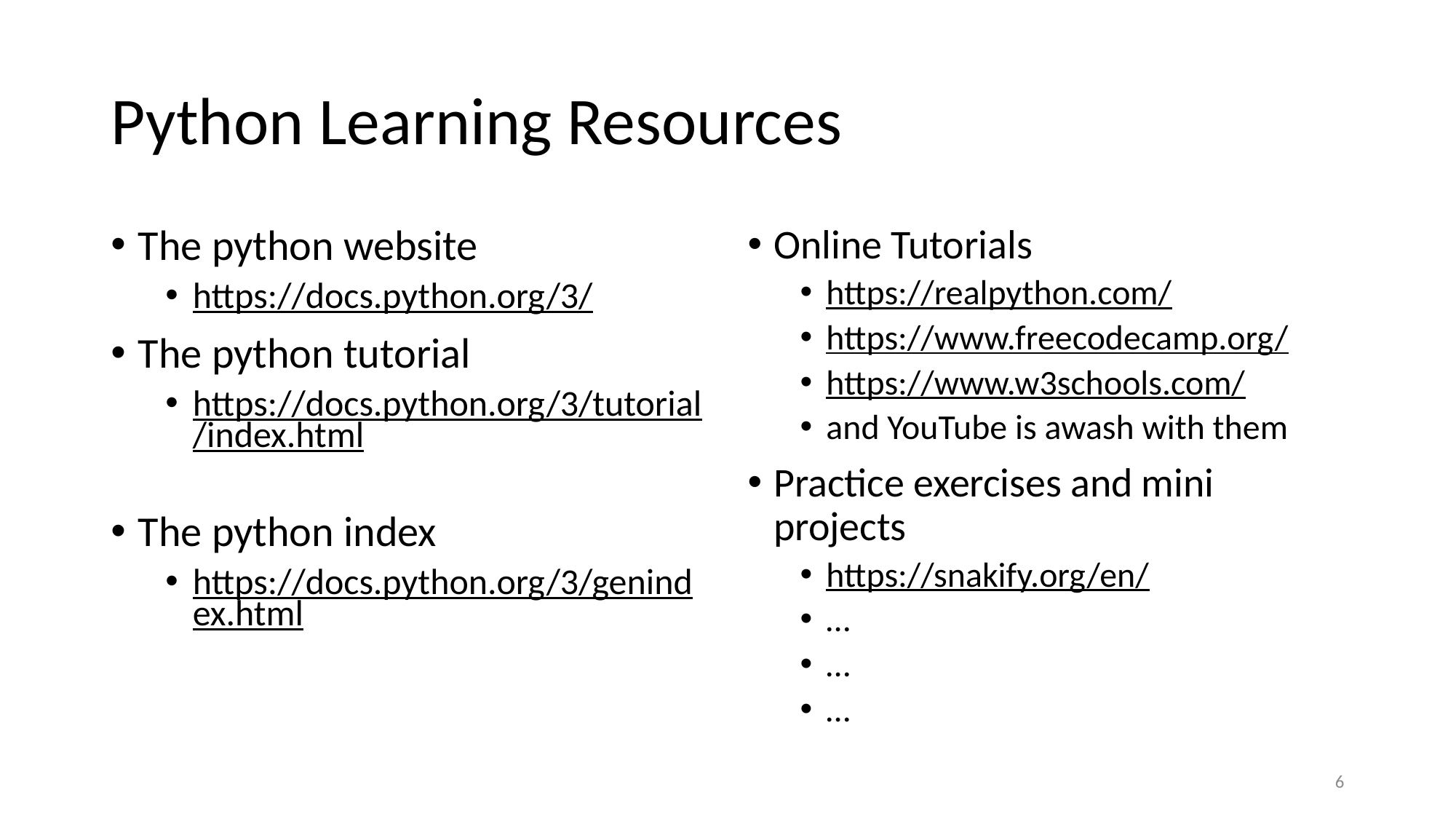

# Python Learning Resources
The python website
https://docs.python.org/3/
The python tutorial
https://docs.python.org/3/tutorial/index.html
The python index
https://docs.python.org/3/genindex.html

Online Tutorials
https://realpython.com/
https://www.freecodecamp.org/
https://www.w3schools.com/
and YouTube is awash with them
Practice exercises and mini projects
https://snakify.org/en/
…
…
…

6